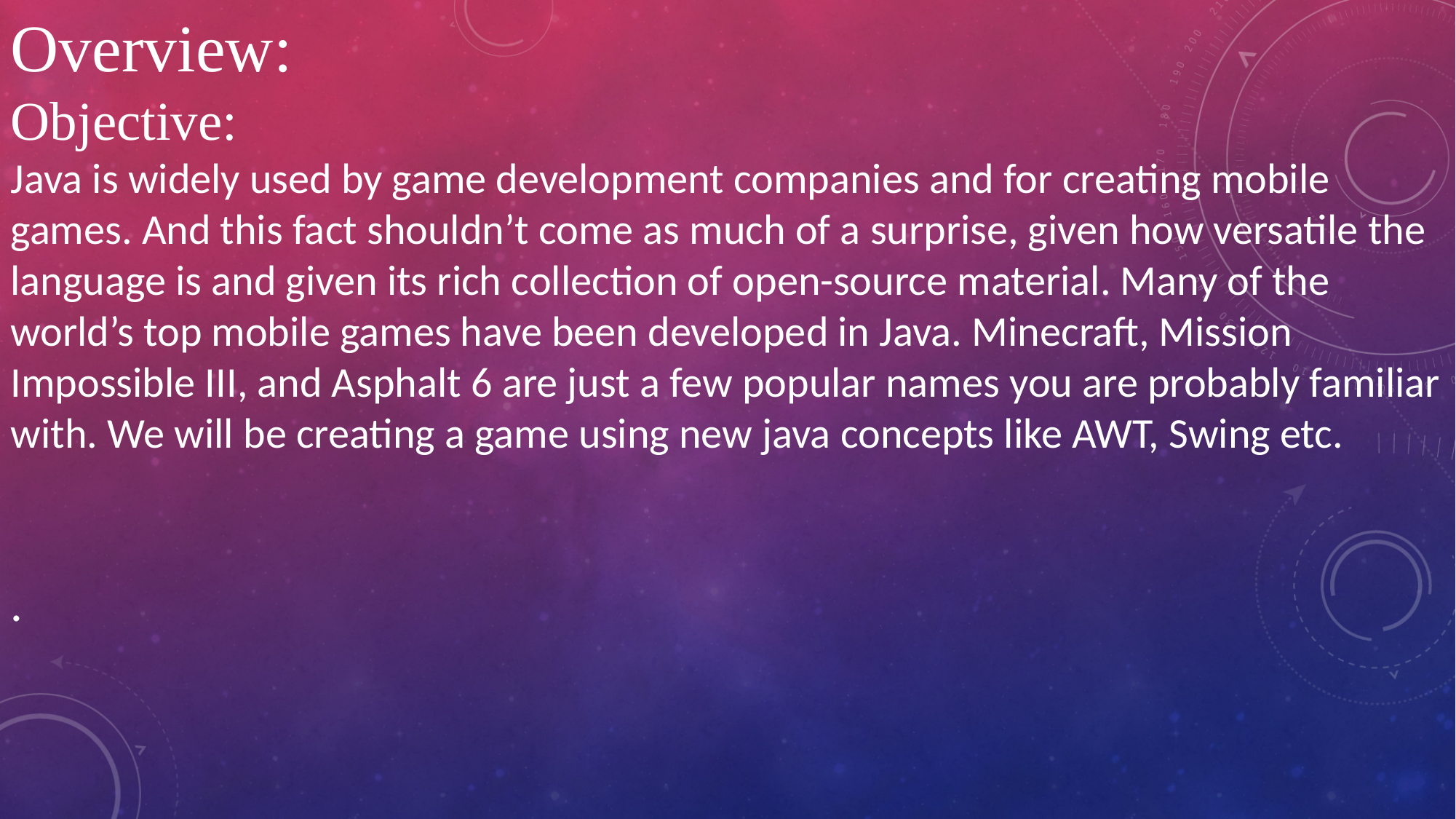

Overview:
Objective:
Java is widely used by game development companies and for creating mobile games. And this fact shouldn’t come as much of a surprise, given how versatile the language is and given its rich collection of open-source material. Many of the world’s top mobile games have been developed in Java. Minecraft, Mission Impossible III, and Asphalt 6 are just a few popular names you are probably familiar with. We will be creating a game using new java concepts like AWT, Swing etc.

.